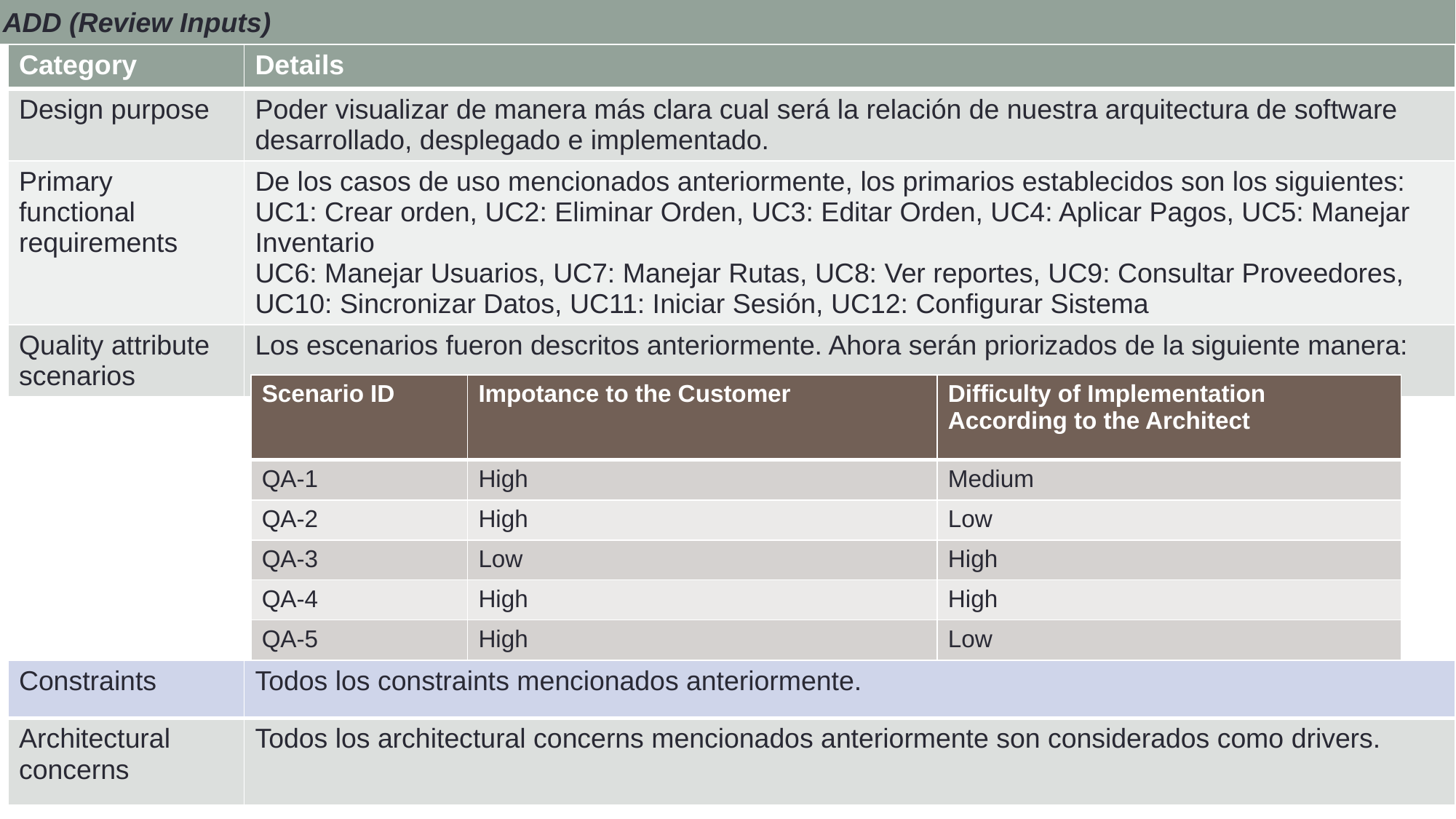

ADD (Review Inputs)
| Category | Details |
| --- | --- |
| Design purpose | Poder visualizar de manera más clara cual será la relación de nuestra arquitectura de software desarrollado, desplegado e implementado. |
| Primary functional requirements | De los casos de uso mencionados anteriormente, los primarios establecidos son los siguientes: UC1: Crear orden, UC2: Eliminar Orden, UC3: Editar Orden, UC4: Aplicar Pagos, UC5: Manejar Inventario UC6: Manejar Usuarios, UC7: Manejar Rutas, UC8: Ver reportes, UC9: Consultar Proveedores, UC10: Sincronizar Datos, UC11: Iniciar Sesión, UC12: Configurar Sistema |
| Quality attribute scenarios | Los escenarios fueron descritos anteriormente. Ahora serán priorizados de la siguiente manera: |
| Scenario ID | Impotance to the Customer | Difficulty of Implementation According to the Architect |
| --- | --- | --- |
| QA-1 | High | Medium |
| QA-2 | High | Low |
| QA-3 | Low | High |
| QA-4 | High | High |
| QA-5 | High | Low |
| Constraints | Todos los constraints mencionados anteriormente. |
| --- | --- |
| Architectural concerns | Todos los architectural concerns mencionados anteriormente son considerados como drivers. |